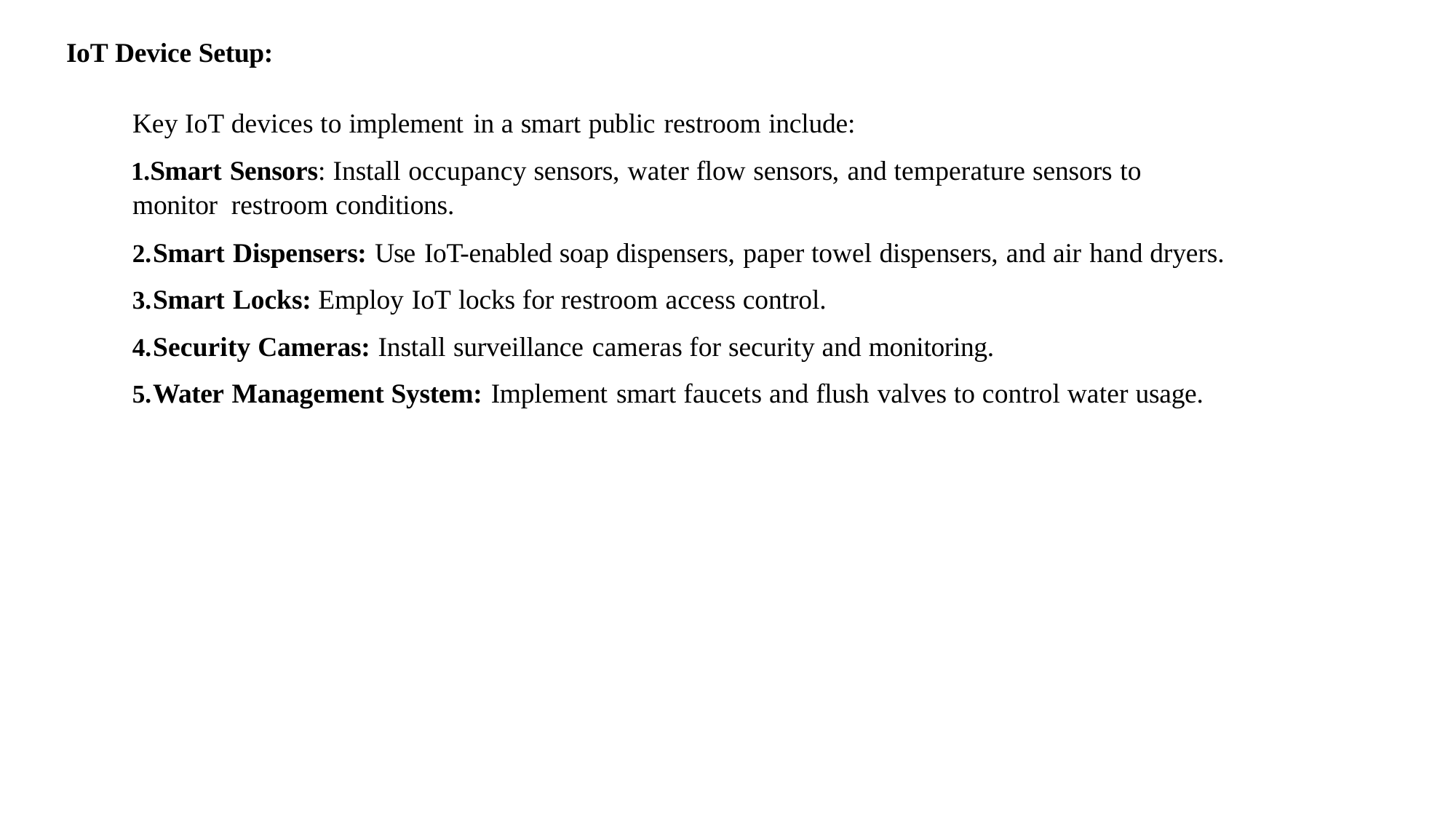

# IoT Device Setup:
Key IoT devices to implement in a smart public restroom include:
Smart Sensors: Install occupancy sensors, water flow sensors, and temperature sensors to monitor  restroom conditions.
Smart Dispensers: Use IoT-enabled soap dispensers, paper towel dispensers, and air hand dryers.
Smart Locks: Employ IoT locks for restroom access control.
Security Cameras: Install surveillance cameras for security and monitoring.
Water Management System: Implement smart faucets and flush valves to control water usage.